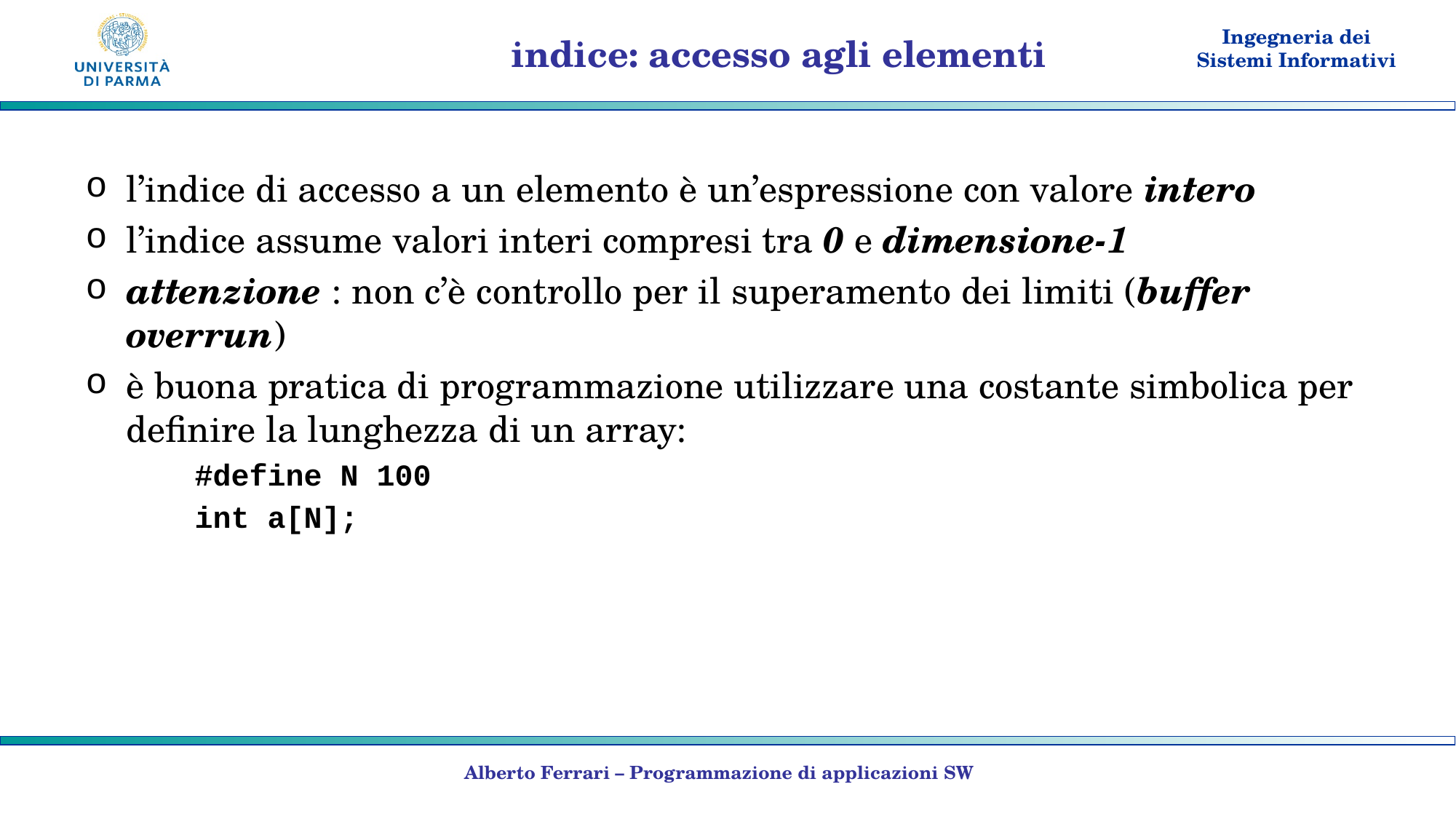

# indice: accesso agli elementi
l’indice di accesso a un elemento è un’espressione con valore intero
l’indice assume valori interi compresi tra 0 e dimensione-1
attenzione : non c’è controllo per il superamento dei limiti (buffer overrun)
è buona pratica di programmazione utilizzare una costante simbolica per definire la lunghezza di un array:
	#define N 100
	int a[N];
Alberto Ferrari – Programmazione di applicazioni SW